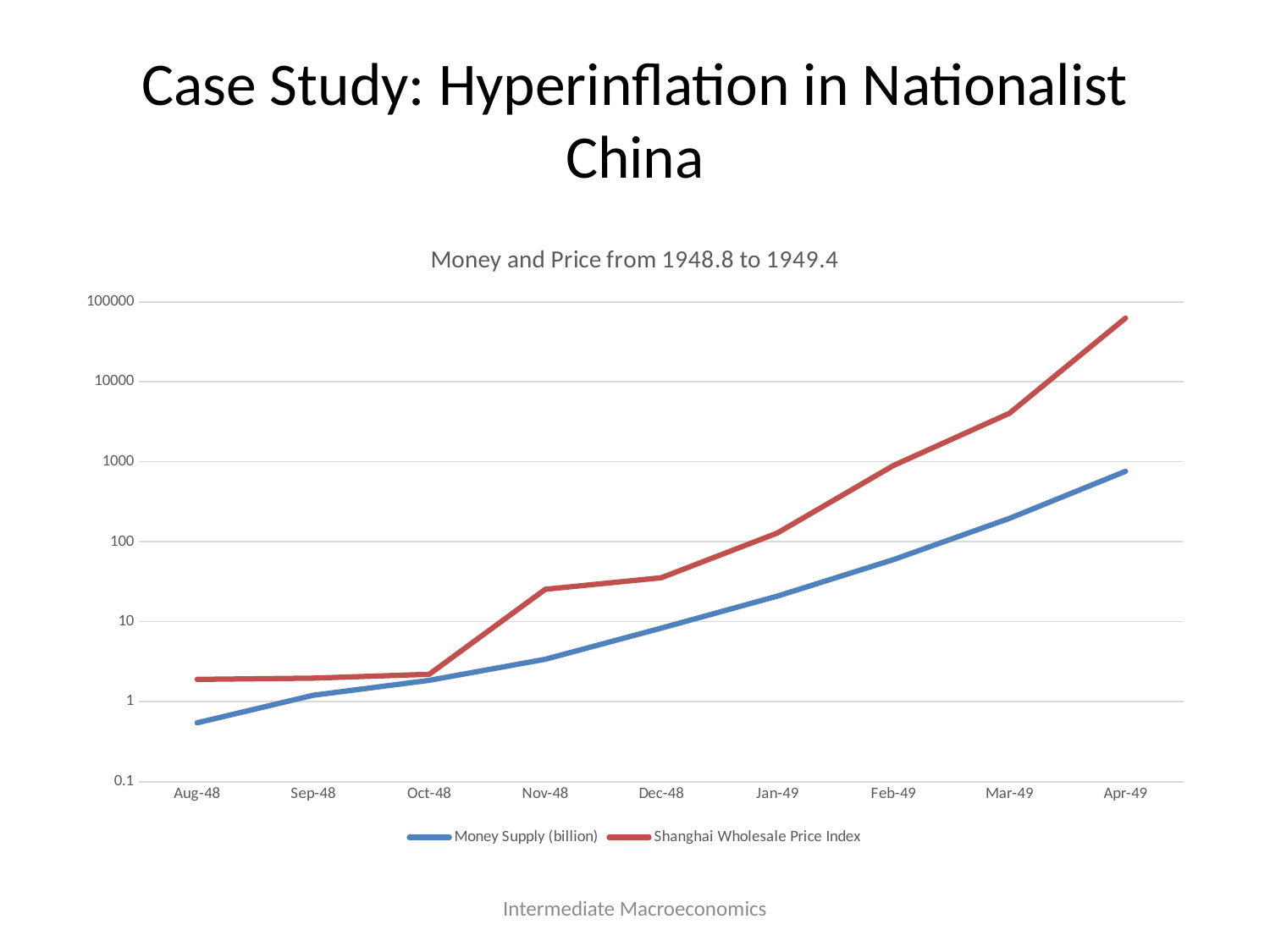

# Case Study: Hyperinflation in Nationalist China

### Chart: Money and Price from 1948.8 to 1949.4

| Category | Money Supply (billion) | Shanghai Wholesale Price Index |
|---|---|---|
| 17746 | 0.544 | 1.9 |
| 17777 | 1.202 | 1.97 |
| 17807 | 1.85 | 2.2 |
| 17838 | 3.394 | 25.43 |
| 17868 | 8.32 | 35.48 |
| 17899 | 20.87 | 128.8 |
| 17930 | 59.73 | 897.8 |
| 17958 | 196.13 | 4053.0 |
| 17989 | 760.74 | 62719.0 |
Intermediate Macroeconomics